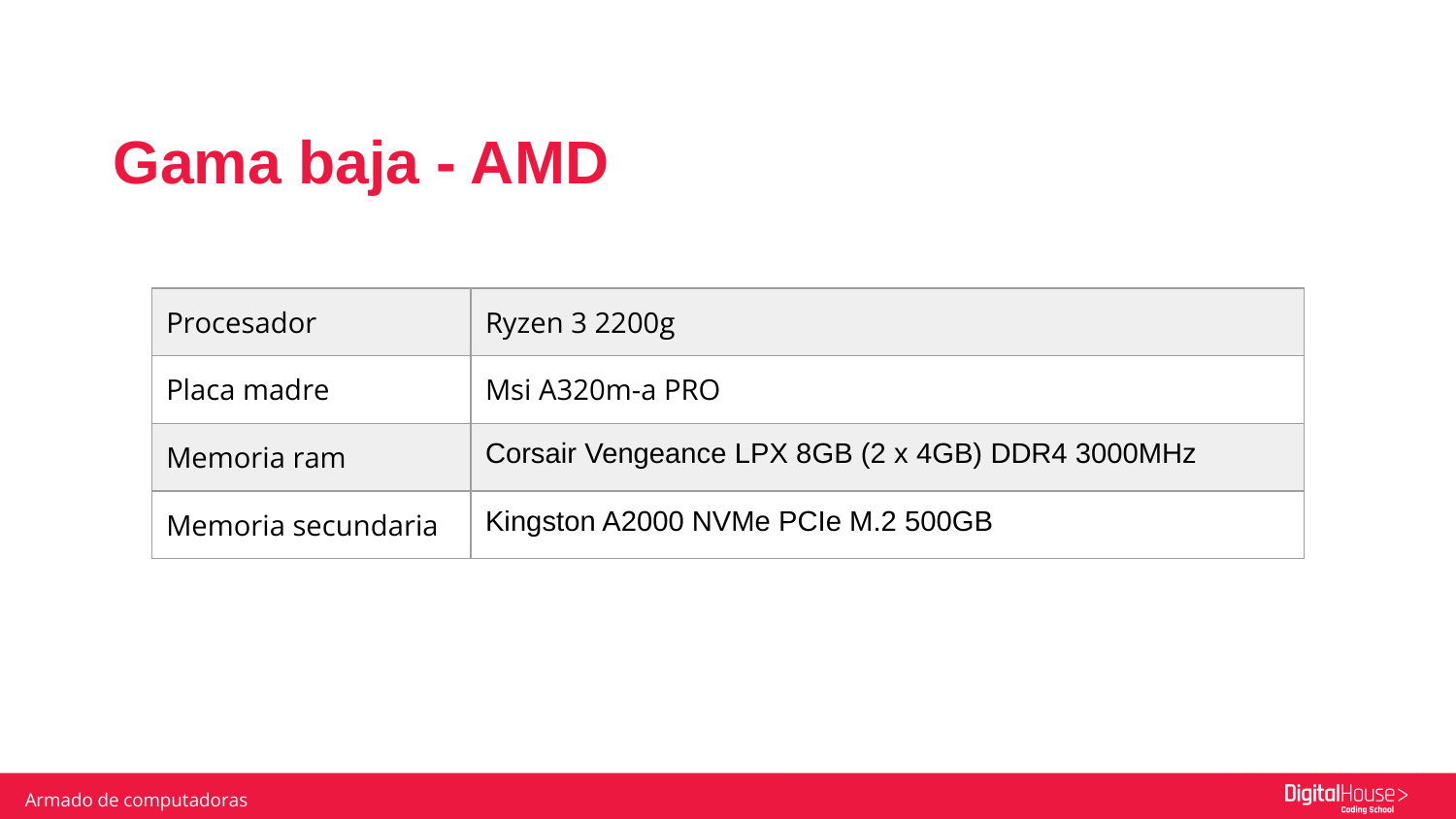

Gama baja - AMD

| Procesador | Ryzen 3 2200g |
| --- | --- |
| Placa madre | Msi A320m-a PRO |
| Memoria ram | Corsair Vengeance LPX 8GB (2 x 4GB) DDR4 3000MHz |
| Memoria secundaria | Kingston A2000 NVMe PCIe M.2 500GB |